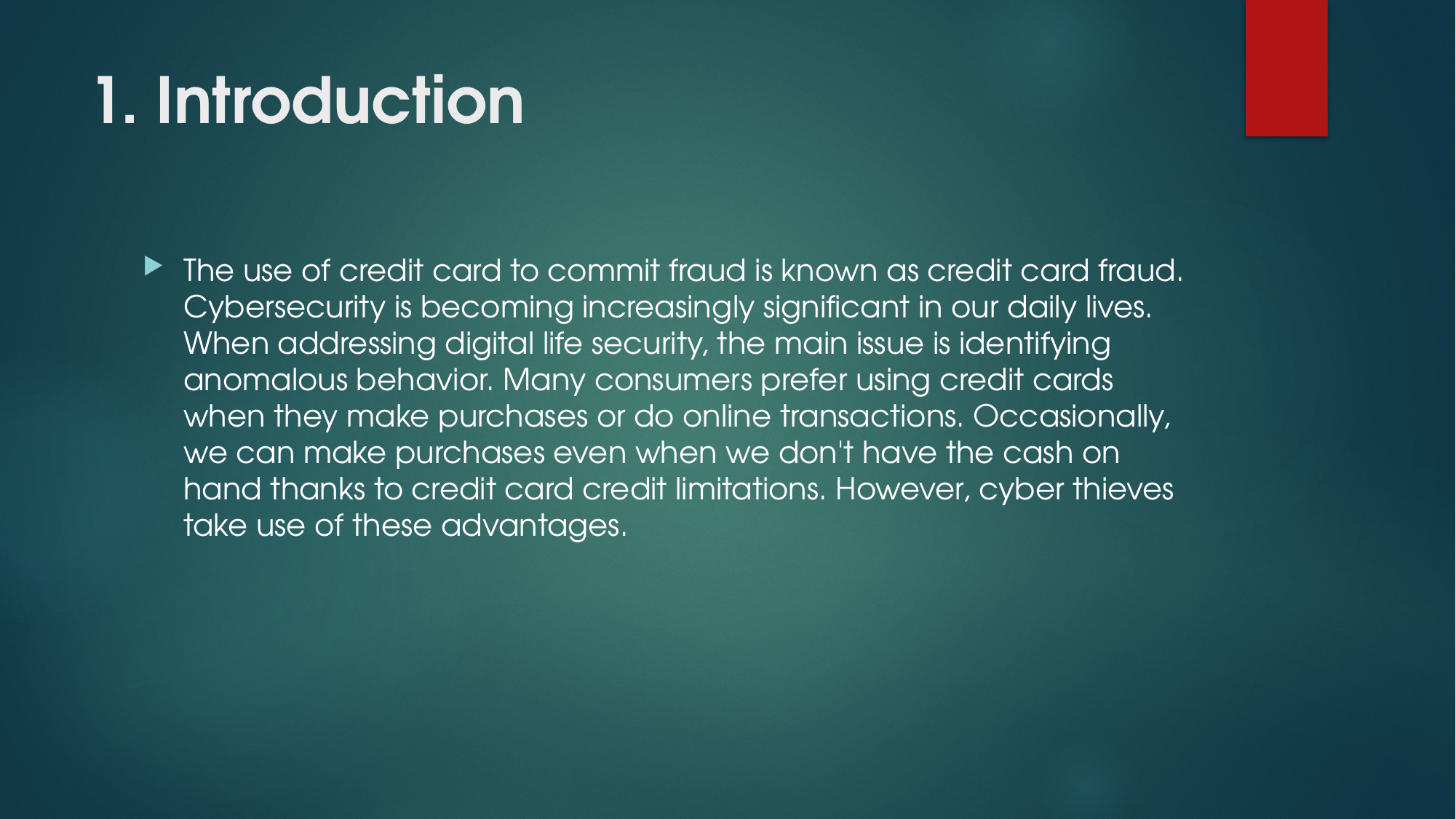

# 1. Introduction
The use of credit card to commit fraud is known as credit card fraud. Cybersecurity is becoming increasingly significant in our daily lives. When addressing digital life security, the main issue is identifying anomalous behavior. Many consumers prefer using credit cards when they make purchases or do online transactions. Occasionally, we can make purchases even when we don't have the cash on hand thanks to credit card credit limitations. However, cyber thieves take use of these advantages.